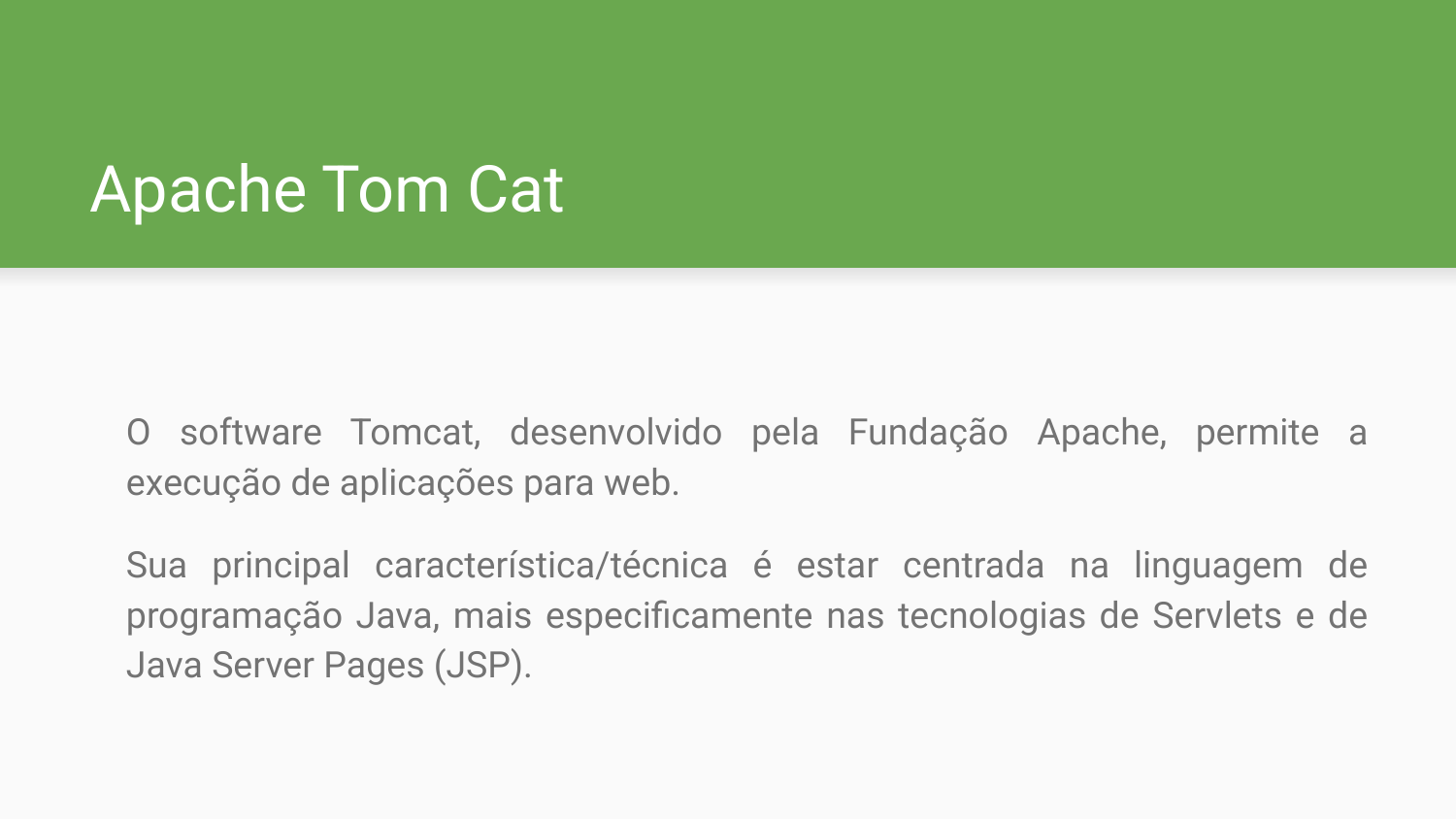

# Apache Tom Cat
O software Tomcat, desenvolvido pela Fundação Apache, permite a execução de aplicações para web.
Sua principal característica/técnica é estar centrada na linguagem de programação Java, mais especificamente nas tecnologias de Servlets e de Java Server Pages (JSP).